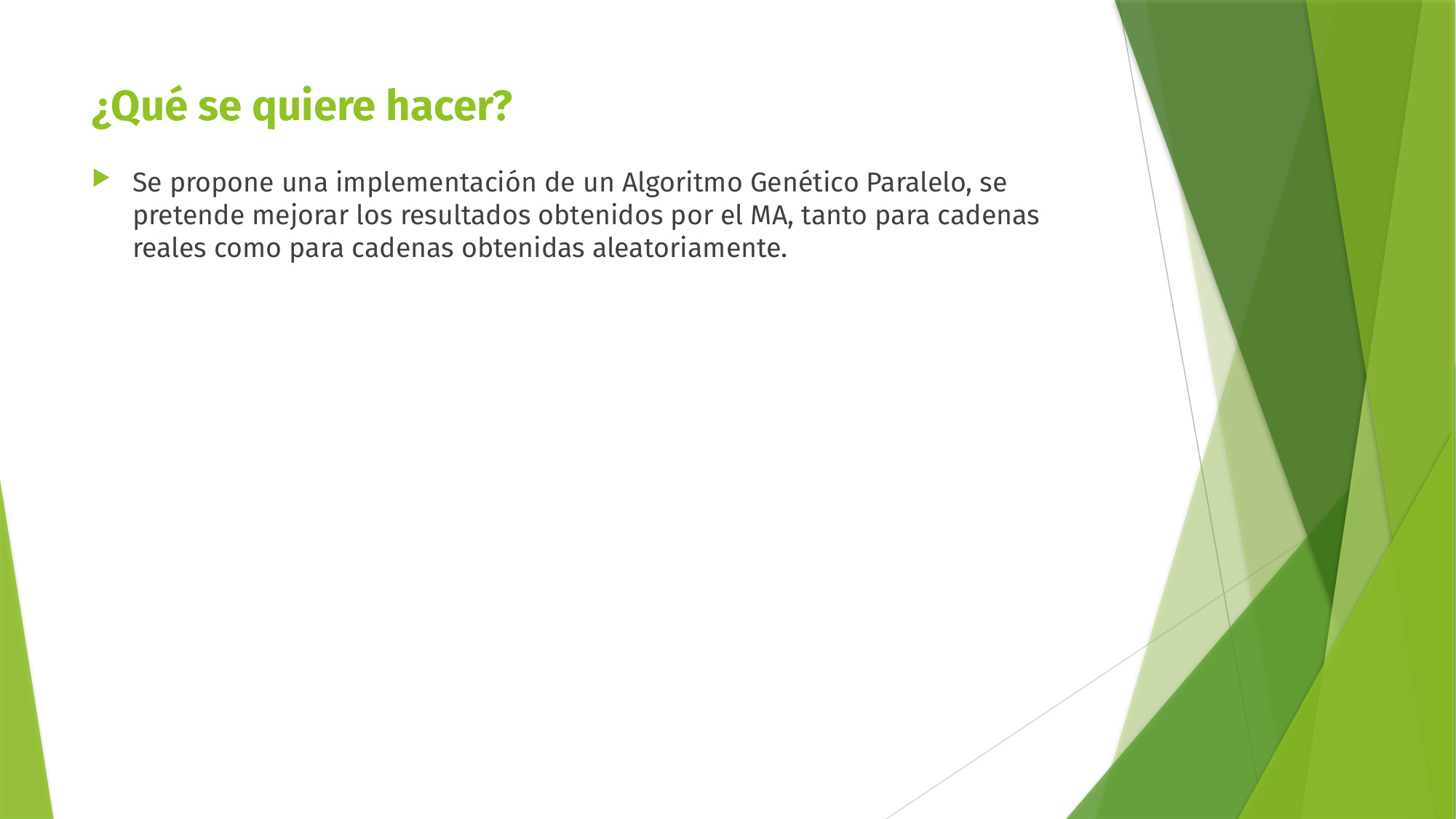

# ¿Qué se quiere hacer?
Se propone una implementación de un Algoritmo Genético Paralelo, se pretende mejorar los resultados obtenidos por el MA, tanto para cadenas reales como para cadenas obtenidas aleatoriamente.